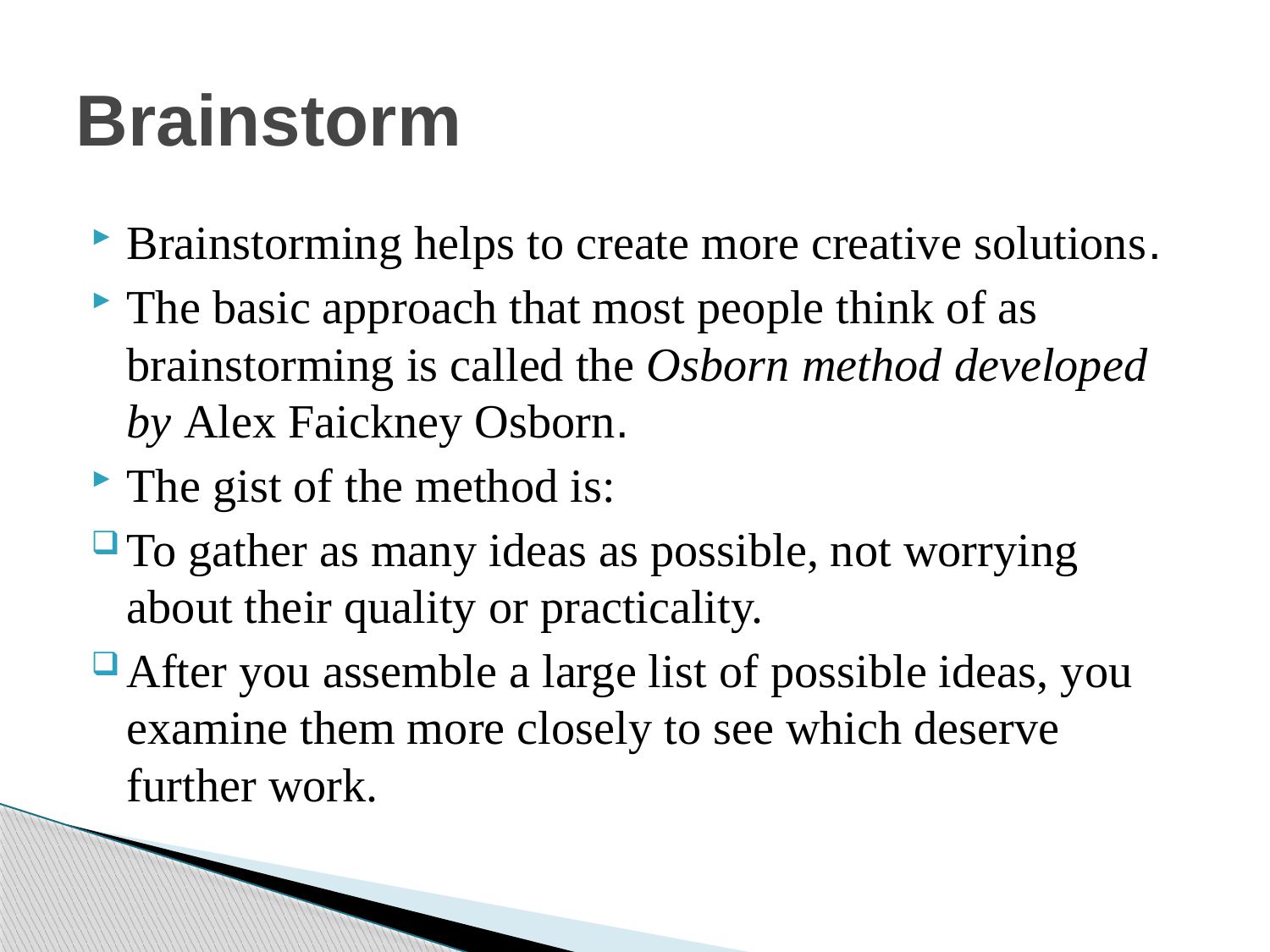

# Brainstorm
Brainstorming helps to create more creative solutions.
The basic approach that most people think of as brainstorming is called the Osborn method developed by Alex Faickney Osborn.
The gist of the method is:
To gather as many ideas as possible, not worrying about their quality or practicality.
After you assemble a large list of possible ideas, you examine them more closely to see which deserve further work.